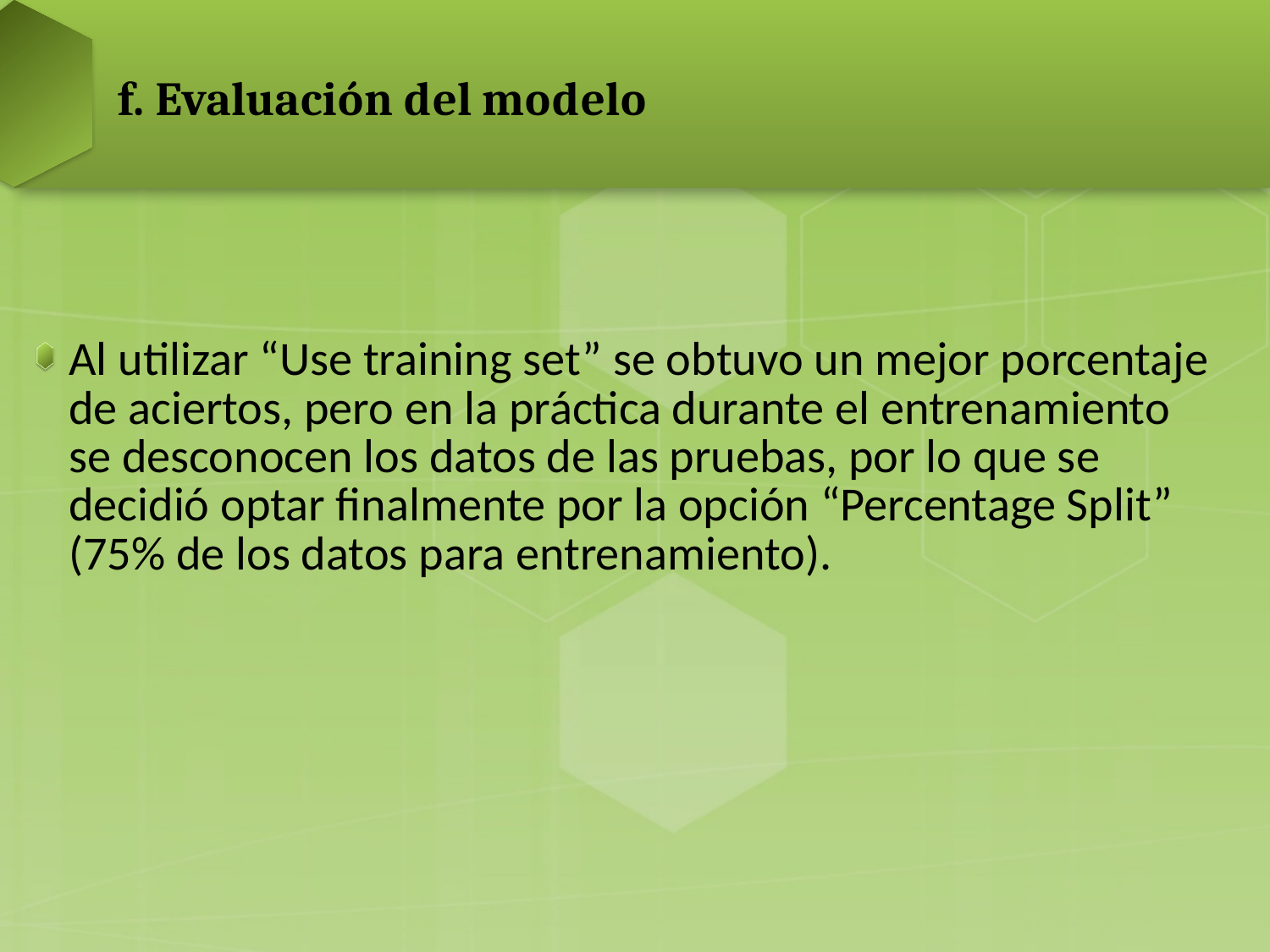

# f. Evaluación del modelo

Al utilizar “Use training set” se obtuvo un mejor porcentaje de aciertos, pero en la práctica durante el entrenamiento se desconocen los datos de las pruebas, por lo que se decidió optar finalmente por la opción “Percentage Split” (75% de los datos para entrenamiento).